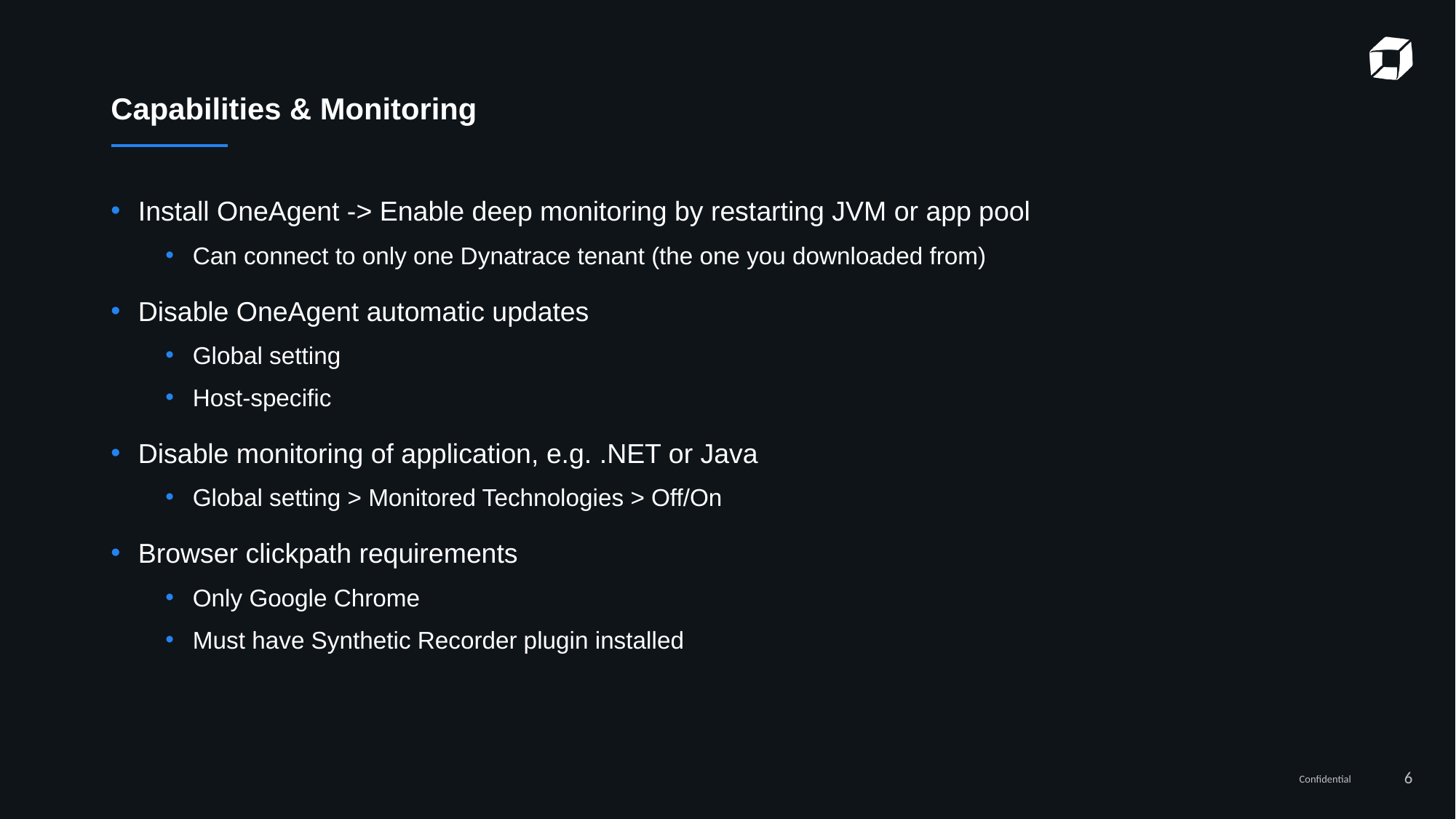

# Capabilities & Monitoring
Install OneAgent -> Enable deep monitoring by restarting JVM or app pool
Can connect to only one Dynatrace tenant (the one you downloaded from)
Disable OneAgent automatic updates
Global setting
Host-specific
Disable monitoring of application, e.g. .NET or Java
Global setting > Monitored Technologies > Off/On
Browser clickpath requirements
Only Google Chrome
Must have Synthetic Recorder plugin installed